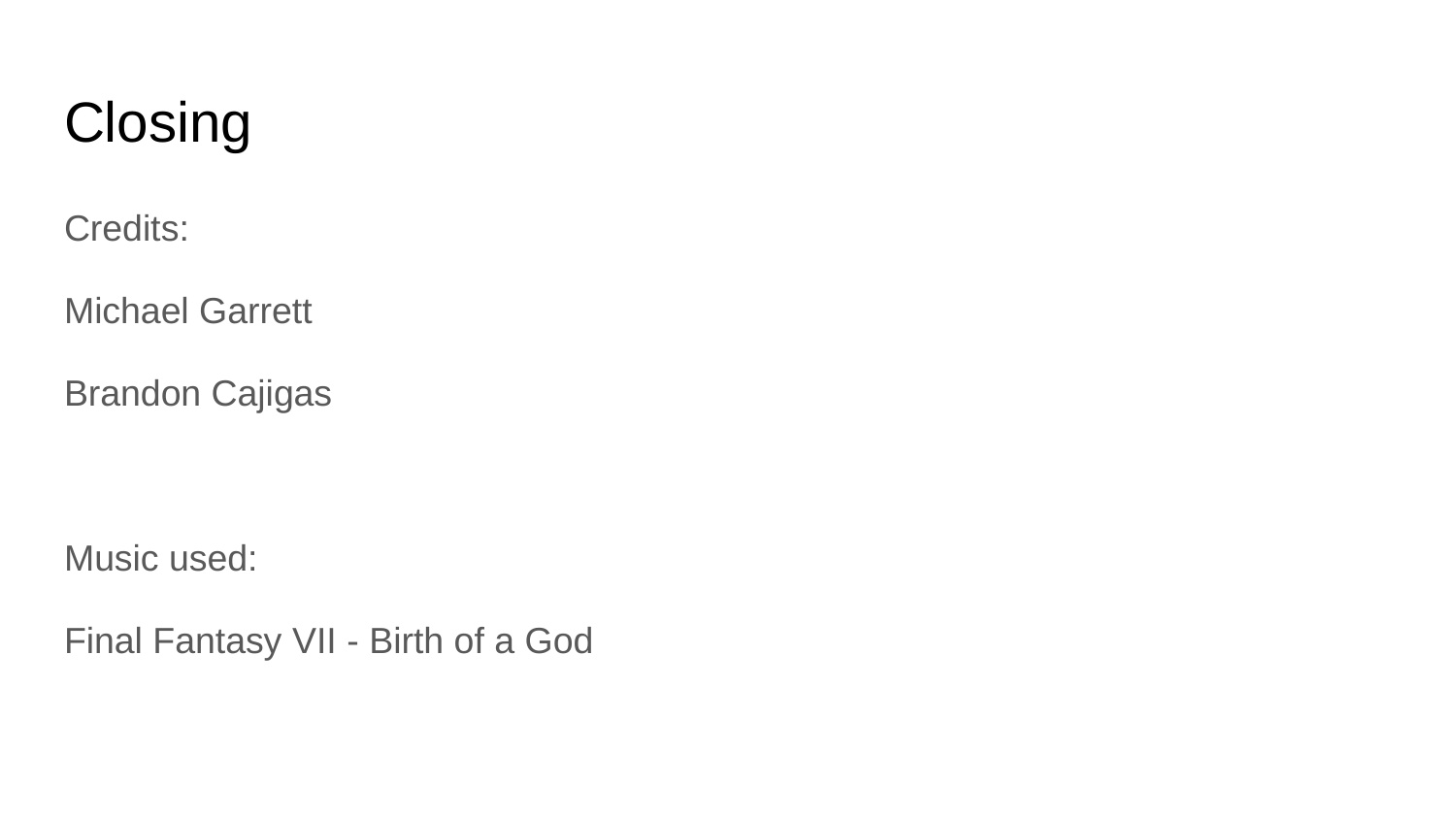

# Closing
Credits:
Michael Garrett
Brandon Cajigas

Music used:
Final Fantasy VII - Birth of a God